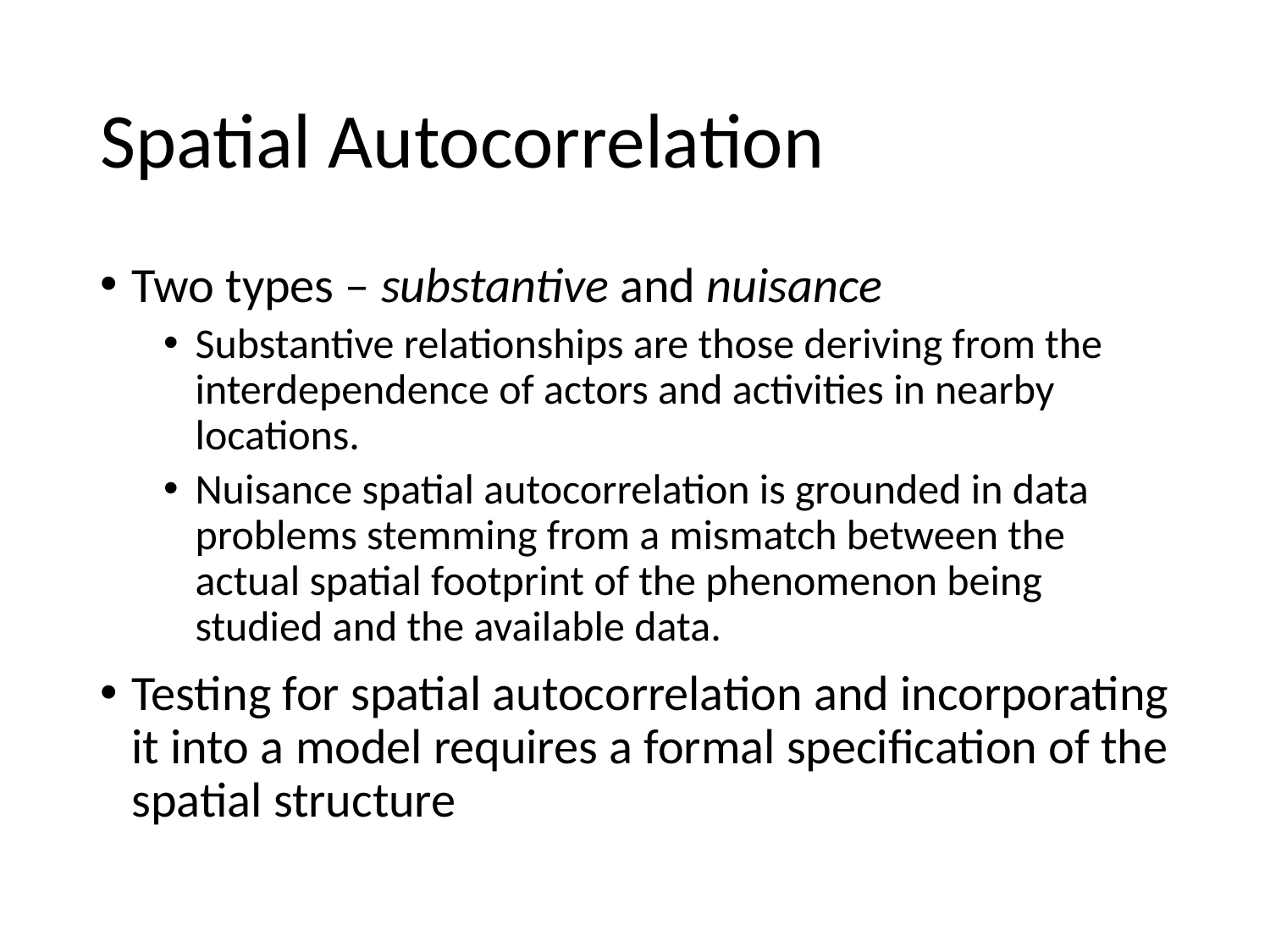

# Spatial Autocorrelation
Two types – substantive and nuisance
Substantive relationships are those deriving from the interdependence of actors and activities in nearby locations.
Nuisance spatial autocorrelation is grounded in data problems stemming from a mismatch between the actual spatial footprint of the phenomenon being studied and the available data.
Testing for spatial autocorrelation and incorporating it into a model requires a formal specification of the spatial structure